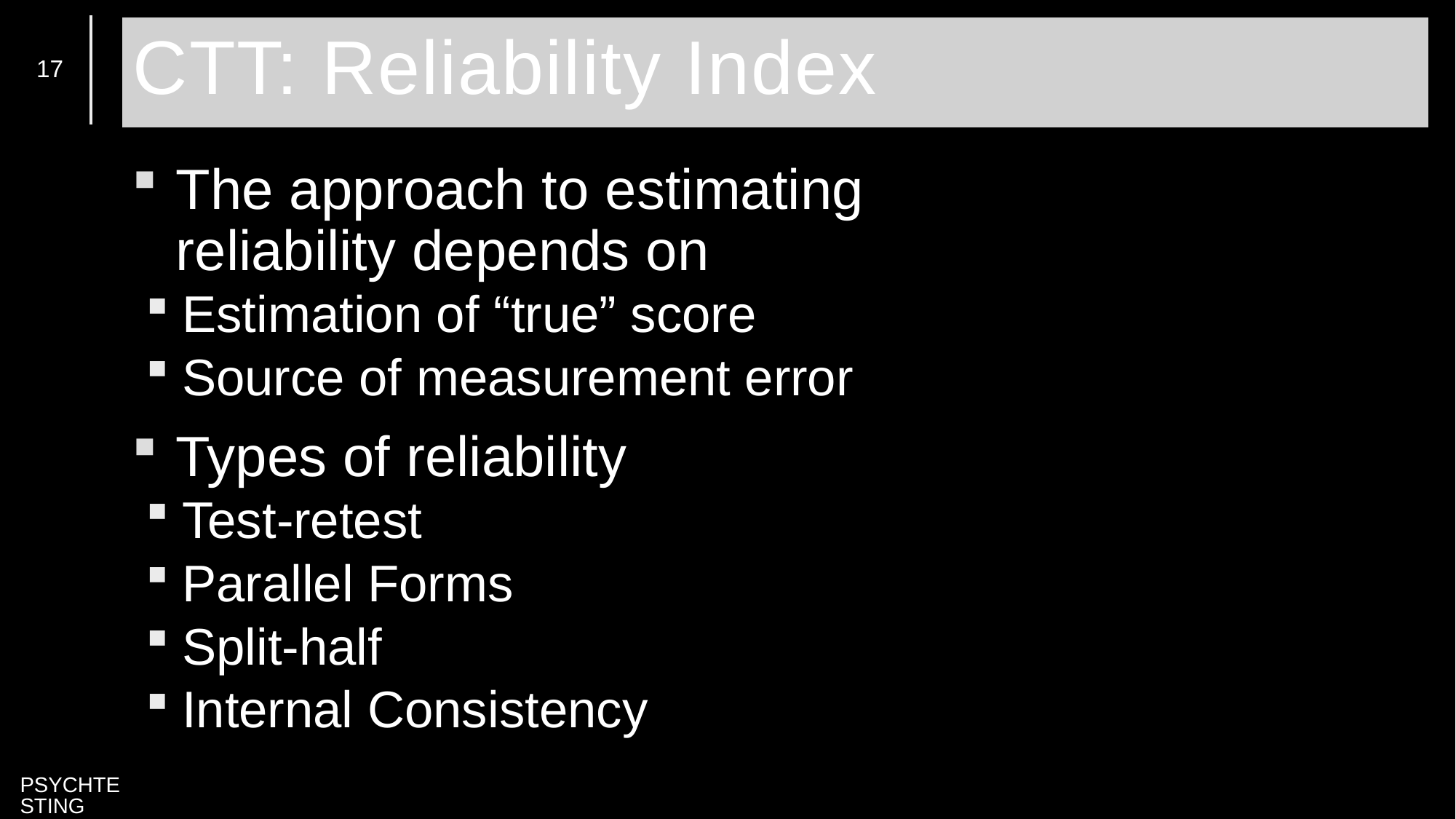

# CTT: Reliability Index
17
The approach to estimating reliability depends on
Estimation of “true” score
Source of measurement error
Types of reliability
Test-retest
Parallel Forms
Split-half
Internal Consistency
PsychTesting